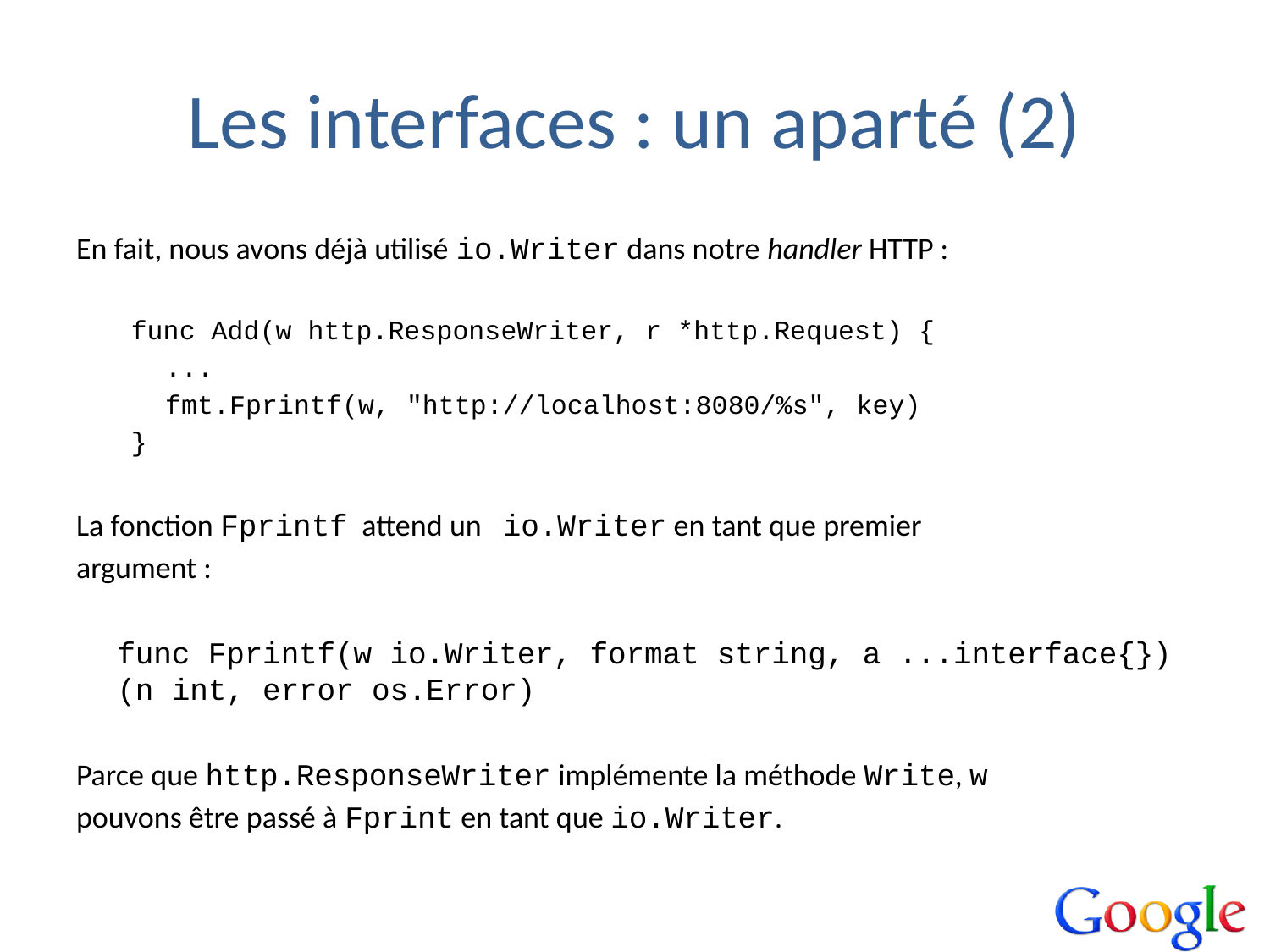

# Les interfaces : un aparté (2)
En fait, nous avons déjà utilisé io.Writer dans notre handler HTTP :

func Add(w http.ResponseWriter, r *http.Request) {
	...
	fmt.Fprintf(w, "http://localhost:8080/%s", key)
}

La fonction Fprintf  attend un   io.Writer en tant que premier
argument :

	func Fprintf(w io.Writer, format string, a ...interface{}) (n int, error os.Error)

Parce que http.ResponseWriter implémente la méthode Write, w
pouvons être passé à Fprint en tant que io.Writer.